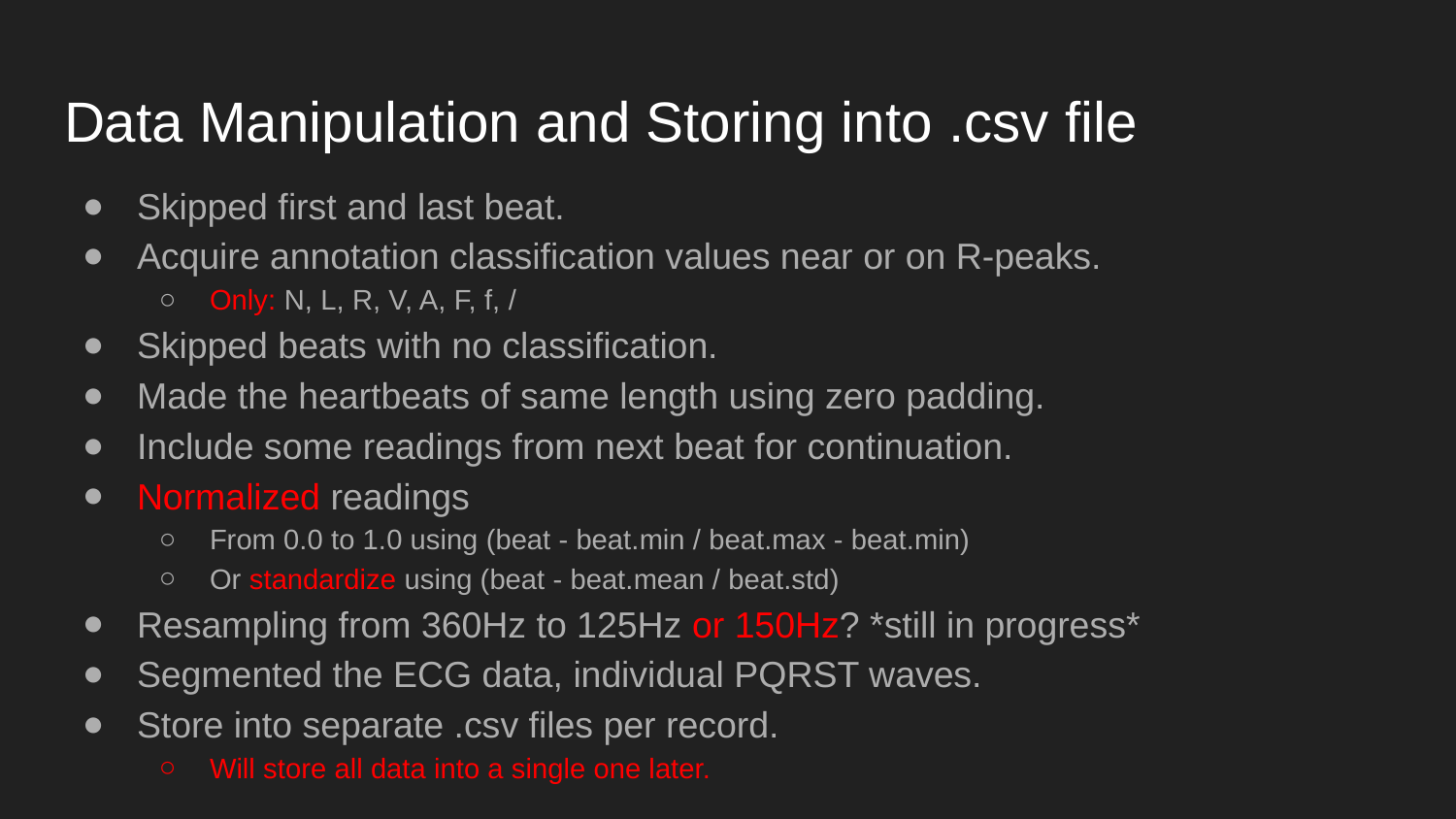

# Data Manipulation and Storing into .csv file
Skipped first and last beat.
Acquire annotation classification values near or on R-peaks.
Only: N, L, R, V, A, F, f, /
Skipped beats with no classification.
Made the heartbeats of same length using zero padding.
Include some readings from next beat for continuation.
Normalized readings
From 0.0 to 1.0 using (beat - beat.min / beat.max - beat.min)
Or standardize using (beat - beat.mean / beat.std)
Resampling from 360Hz to 125Hz or 150Hz? *still in progress*
Segmented the ECG data, individual PQRST waves.
Store into separate .csv files per record.
Will store all data into a single one later.